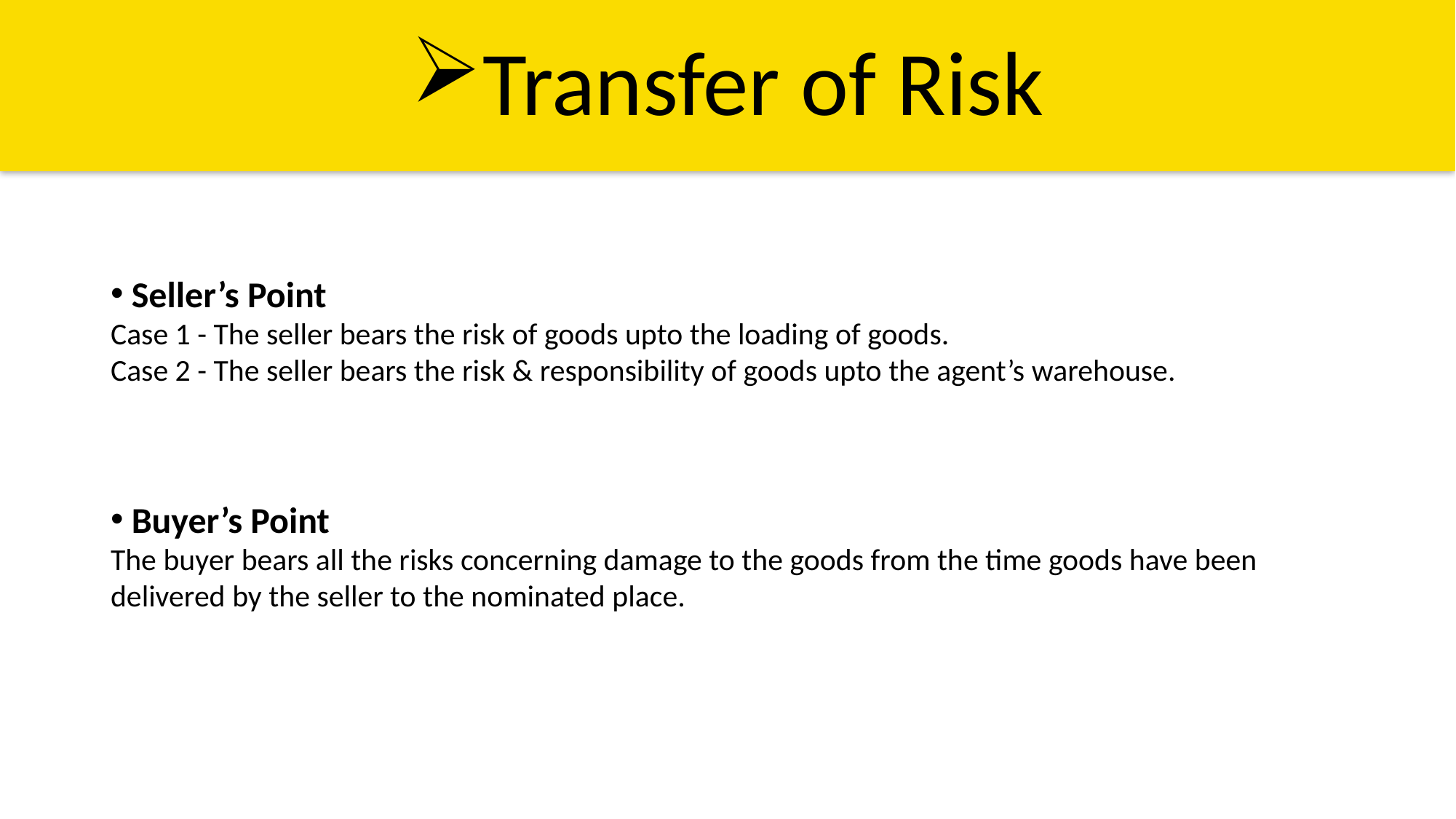

Transfer of Risk

 Seller’s Point
Case 1 - The seller bears the risk of goods upto the loading of goods.
Case 2 - The seller bears the risk & responsibility of goods upto the agent’s warehouse.

 Buyer’s Point
The buyer bears all the risks concerning damage to the goods from the time goods have been delivered by the seller to the nominated place.